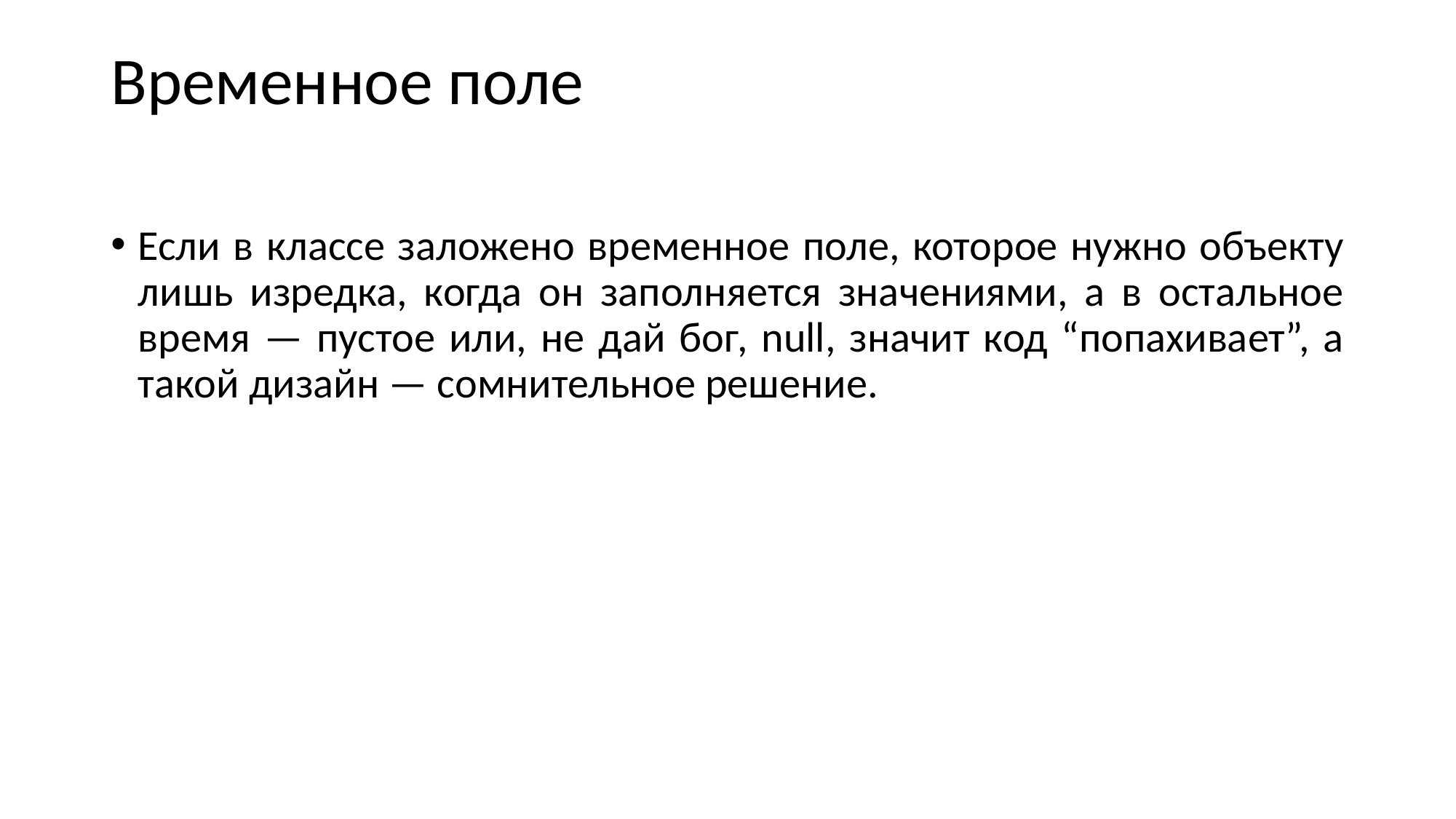

# Временное поле
Если в классе заложено временное поле, которое нужно объекту лишь изредка, когда он заполняется значениями, а в остальное время — пустое или, не дай бог, null, значит код “попахивает”, а такой дизайн — сомнительное решение.